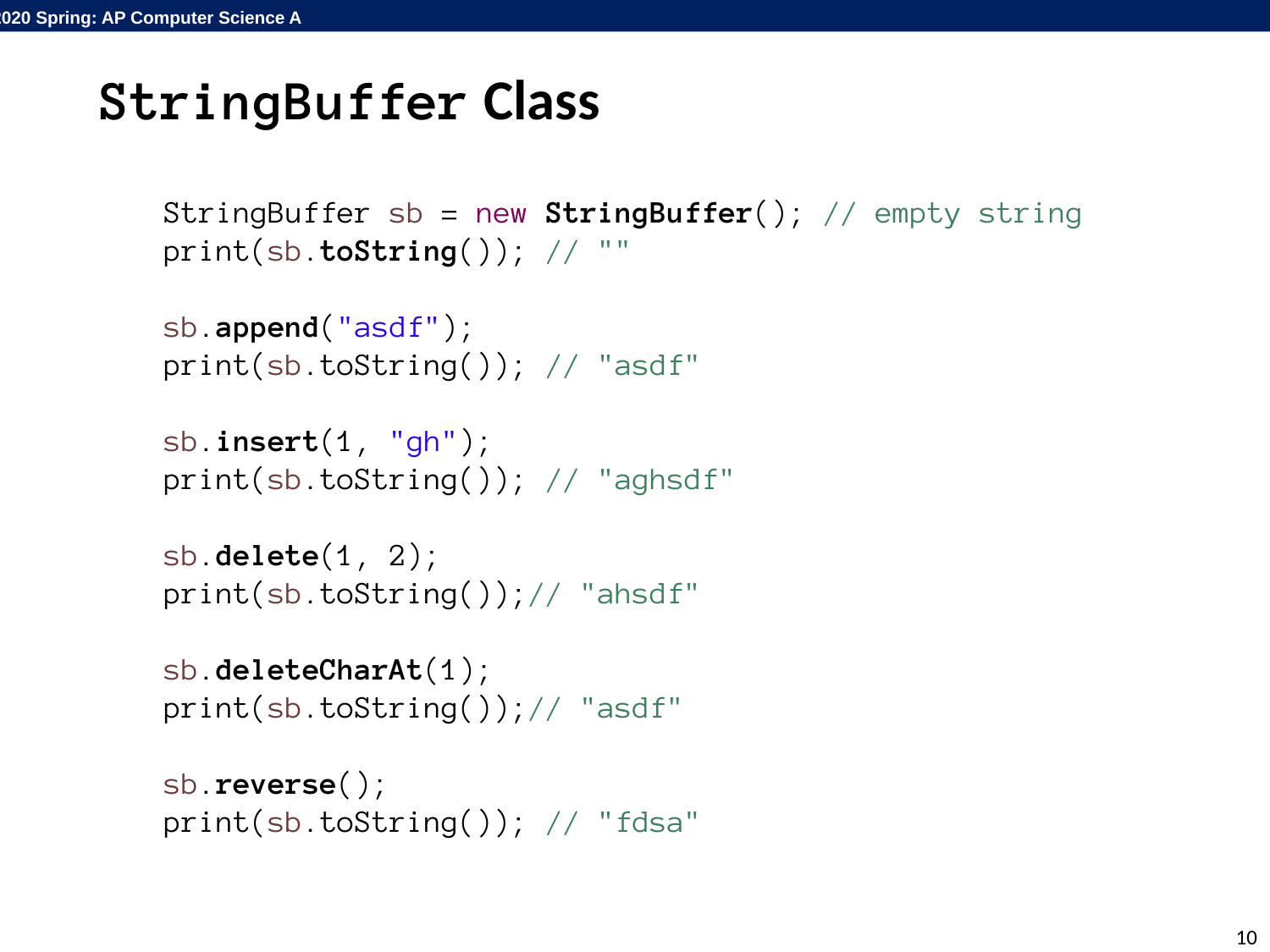

# StringBuffer Class
StringBuffer sb = new StringBuffer(); // empty string
print(sb.toString()); // ""

sb.append("asdf");
print(sb.toString()); // "asdf"

sb.insert(1, "gh");
print(sb.toString()); // "aghsdf"

sb.delete(1, 2);
print(sb.toString());// "ahsdf"

sb.deleteCharAt(1);
print(sb.toString());// "asdf"

sb.reverse();
print(sb.toString()); // "fdsa"
10